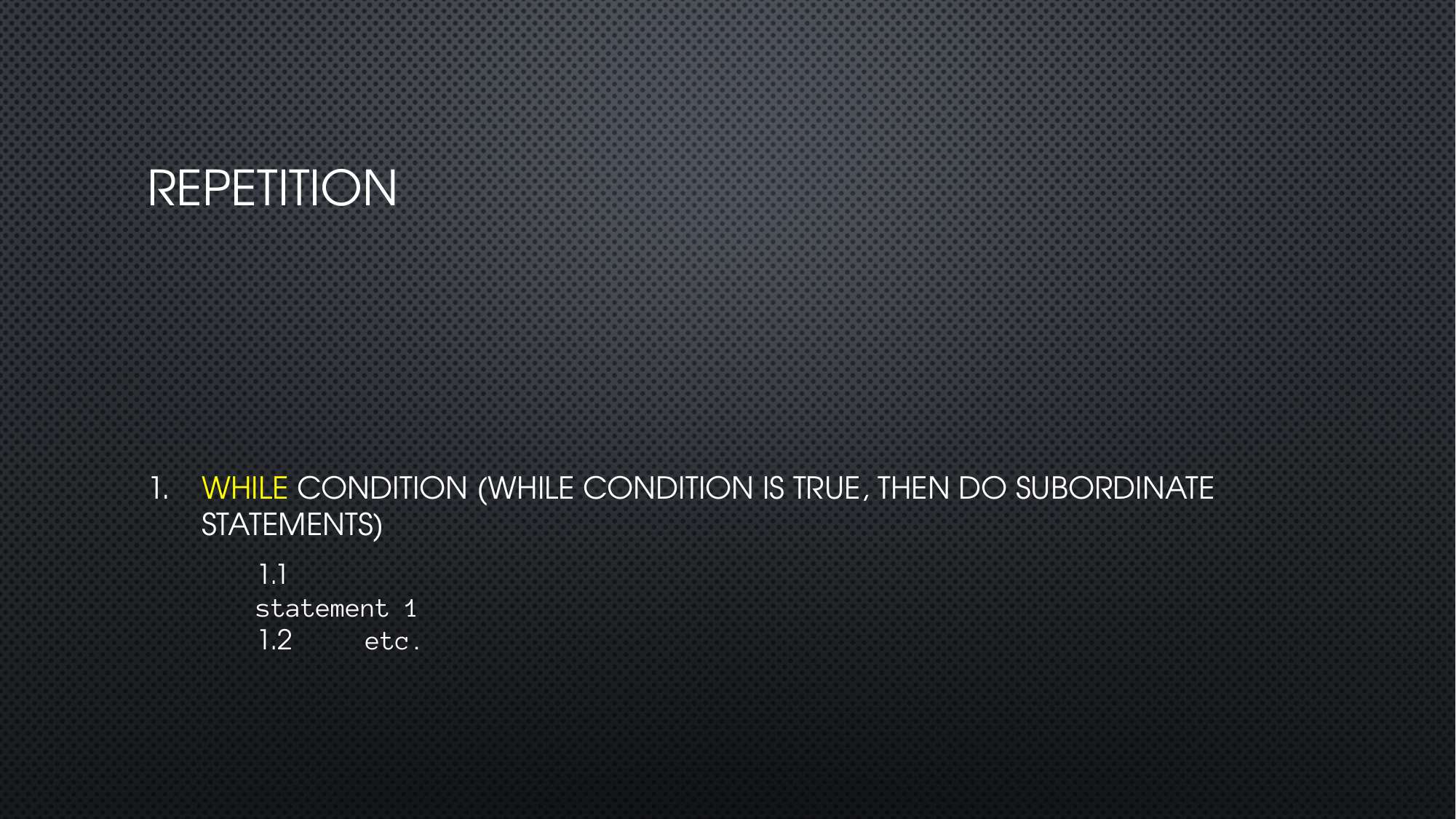

# Repetition
WHILE condition (while condition is true, then do subordinate statements)
1.1	statement 1
1.2	etc.